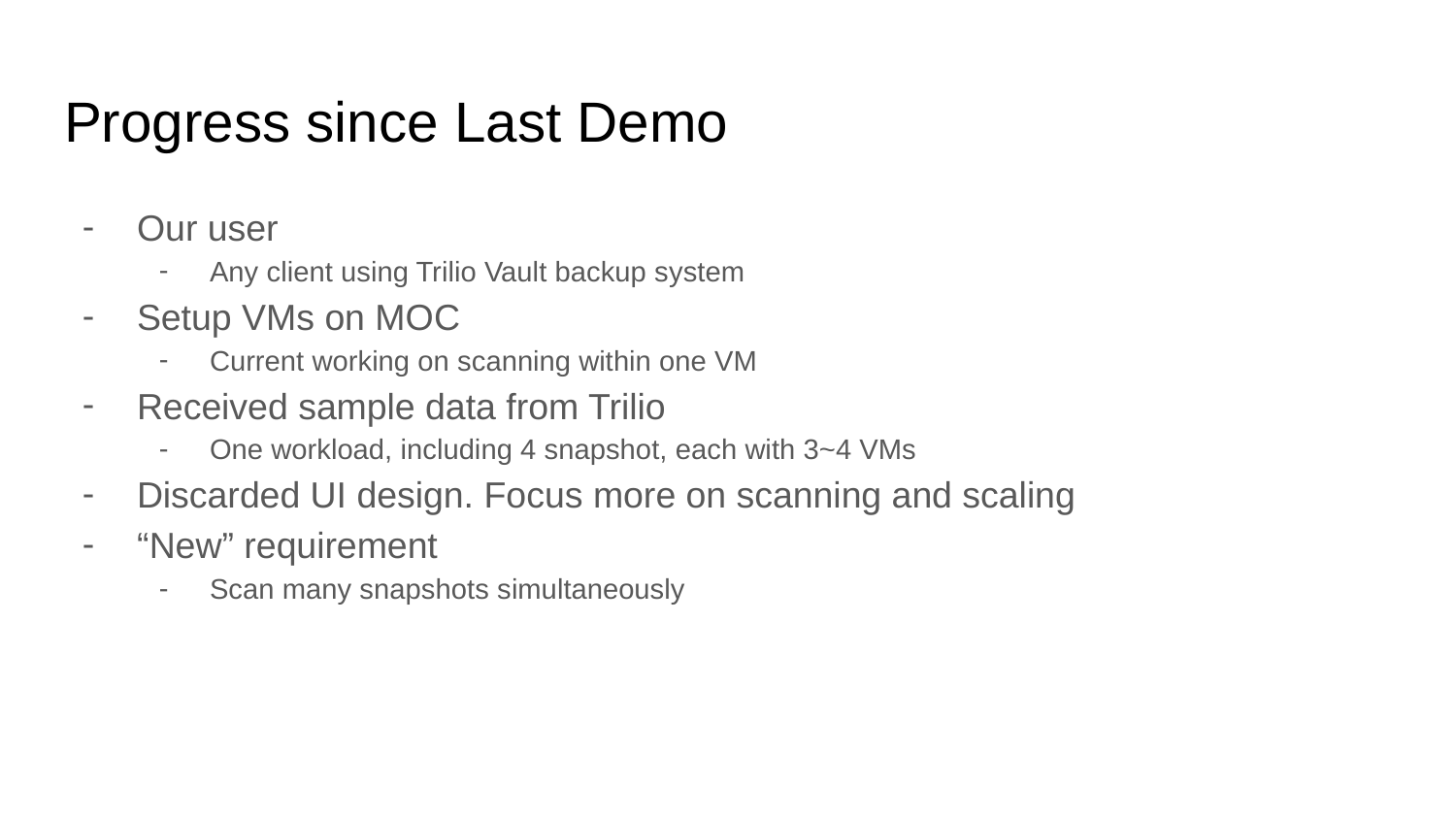

# Progress since Last Demo
Our user
Any client using Trilio Vault backup system
Setup VMs on MOC
Current working on scanning within one VM
Received sample data from Trilio
One workload, including 4 snapshot, each with 3~4 VMs
Discarded UI design. Focus more on scanning and scaling
“New” requirement
Scan many snapshots simultaneously